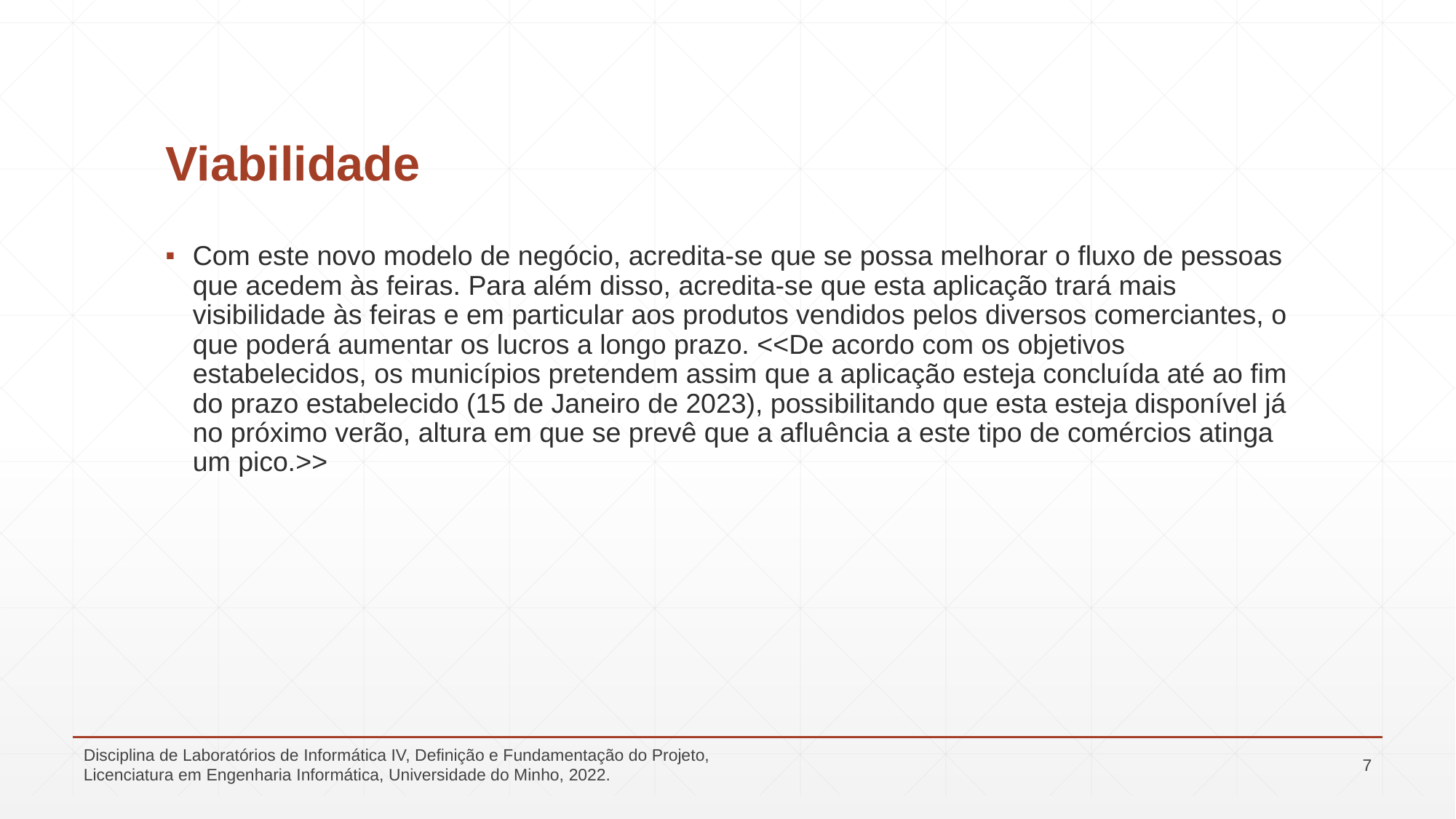

# Viabilidade
Com este novo modelo de negócio, acredita-se que se possa melhorar o fluxo de pessoas que acedem às feiras. Para além disso, acredita-se que esta aplicação trará mais visibilidade às feiras e em particular aos produtos vendidos pelos diversos comerciantes, o que poderá aumentar os lucros a longo prazo. <<De acordo com os objetivos estabelecidos, os municípios pretendem assim que a aplicação esteja concluída até ao fim do prazo estabelecido (15 de Janeiro de 2023), possibilitando que esta esteja disponível já no próximo verão, altura em que se prevê que a afluência a este tipo de comércios atinga um pico.>>
Disciplina de Laboratórios de Informática IV, Definição e Fundamentação do Projeto, Licenciatura em Engenharia Informática, Universidade do Minho, 2022.
7